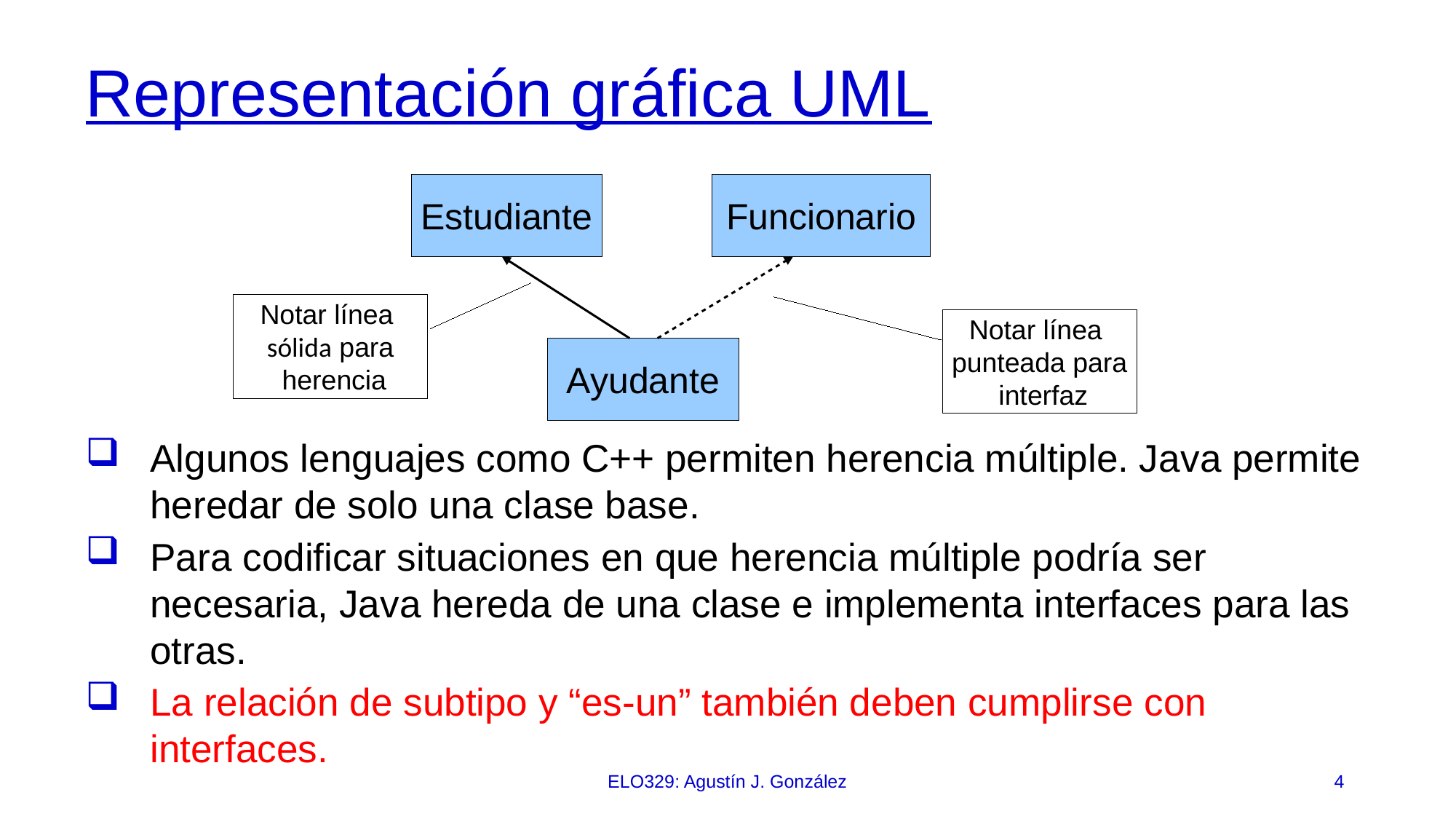

# Representación gráfica UML
Estudiante
Funcionario

Notar línea
sólida para
 herencia
Notar línea
punteada para
 interfaz
Ayudante
Algunos lenguajes como C++ permiten herencia múltiple. Java permite heredar de solo una clase base.
Para codificar situaciones en que herencia múltiple podría ser necesaria, Java hereda de una clase e implementa interfaces para las otras.
La relación de subtipo y “es-un” también deben cumplirse con interfaces.
ELO329: Agustín J. González
4